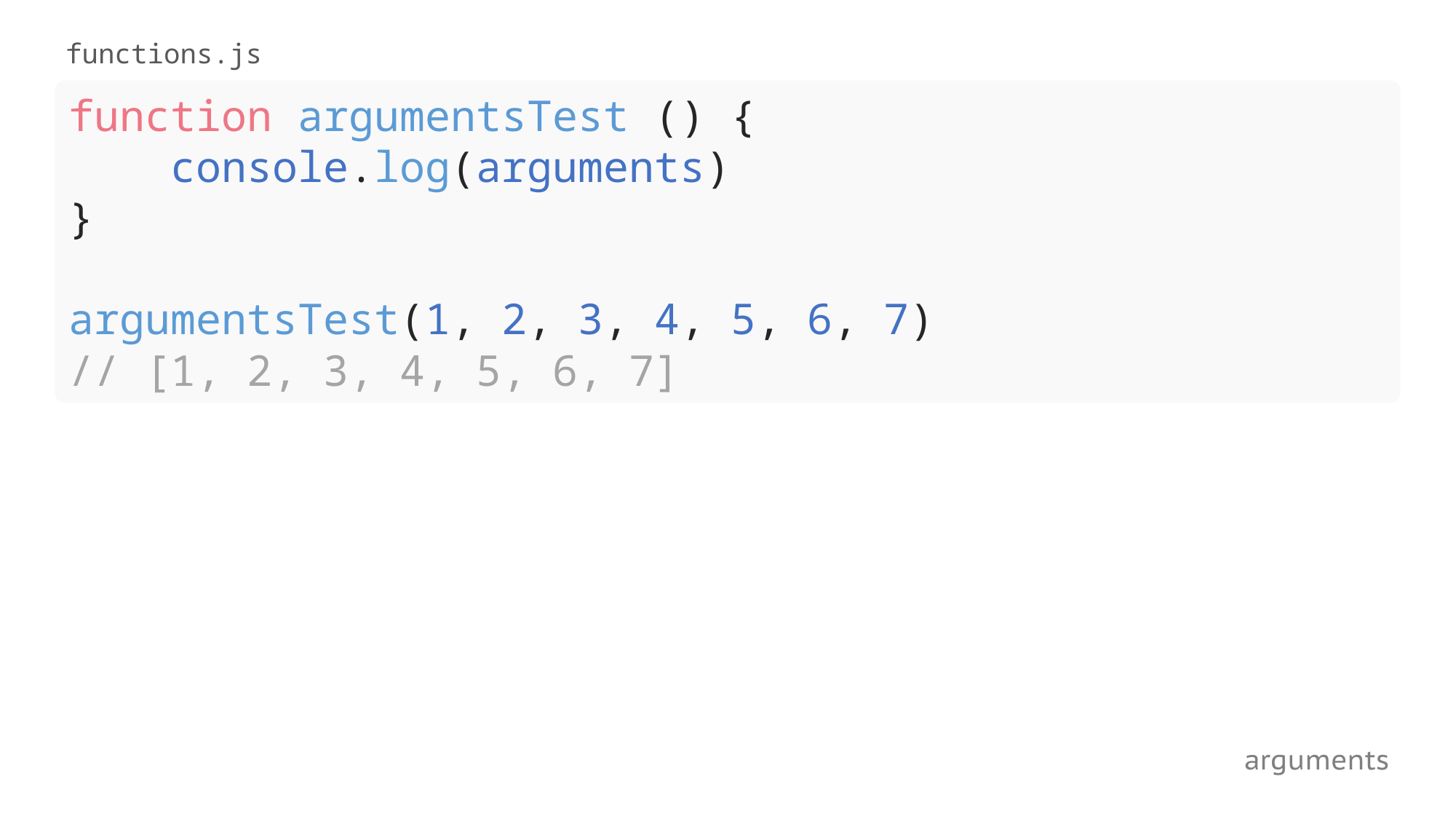

functions.js
function argumentsTest () {
    console.log(arguments)
}

argumentsTest(1, 2, 3, 4, 5, 6, 7)
// [1, 2, 3, 4, 5, 6, 7]
arguments